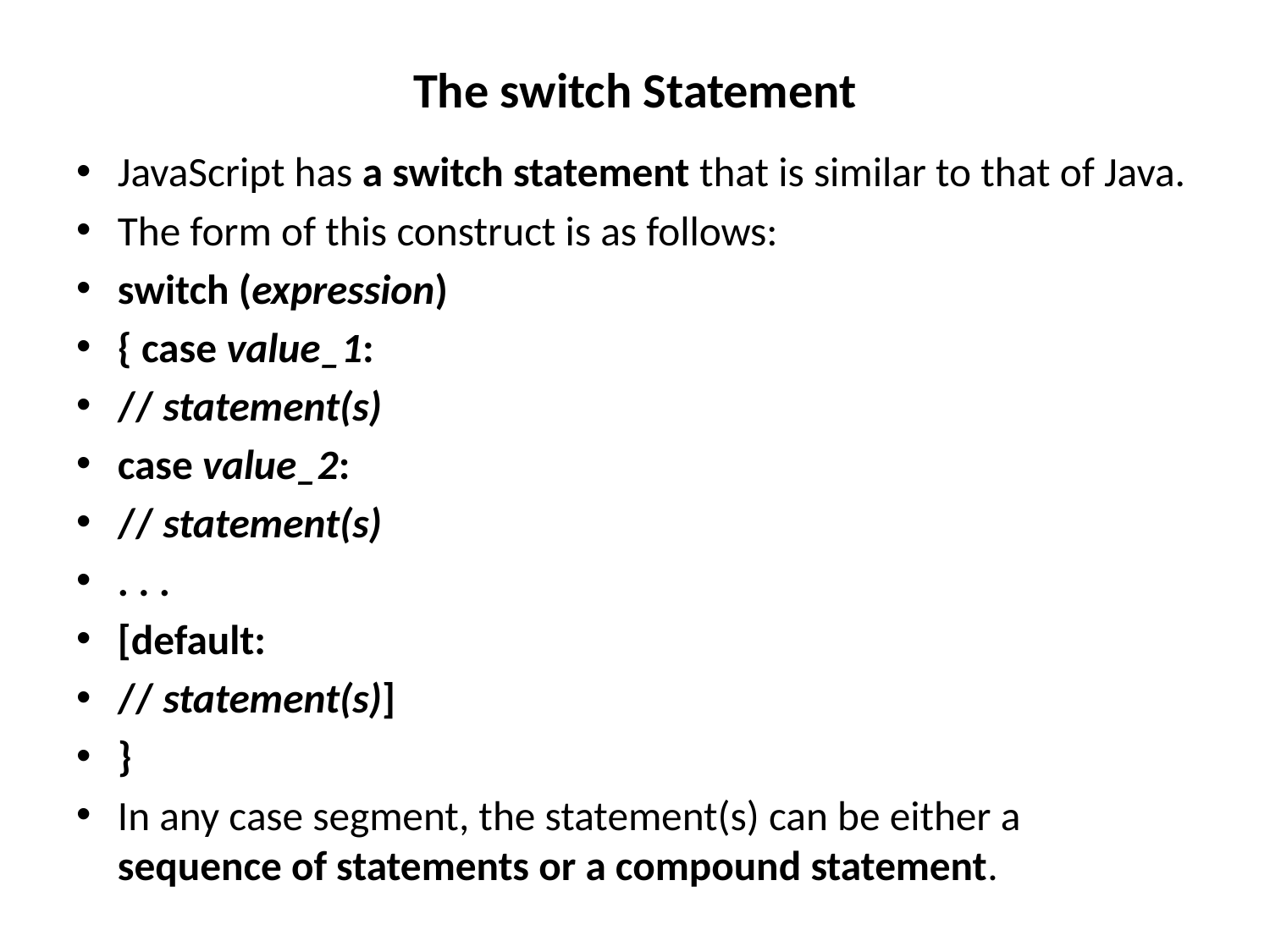

# The switch Statement
JavaScript has a switch statement that is similar to that of Java.
The form of this construct is as follows:
switch (expression)
{ case value_1:
// statement(s)
case value_2:
// statement(s)
. . .
[default:
// statement(s)]
}
In any case segment, the statement(s) can be either a sequence of statements or a compound statement.